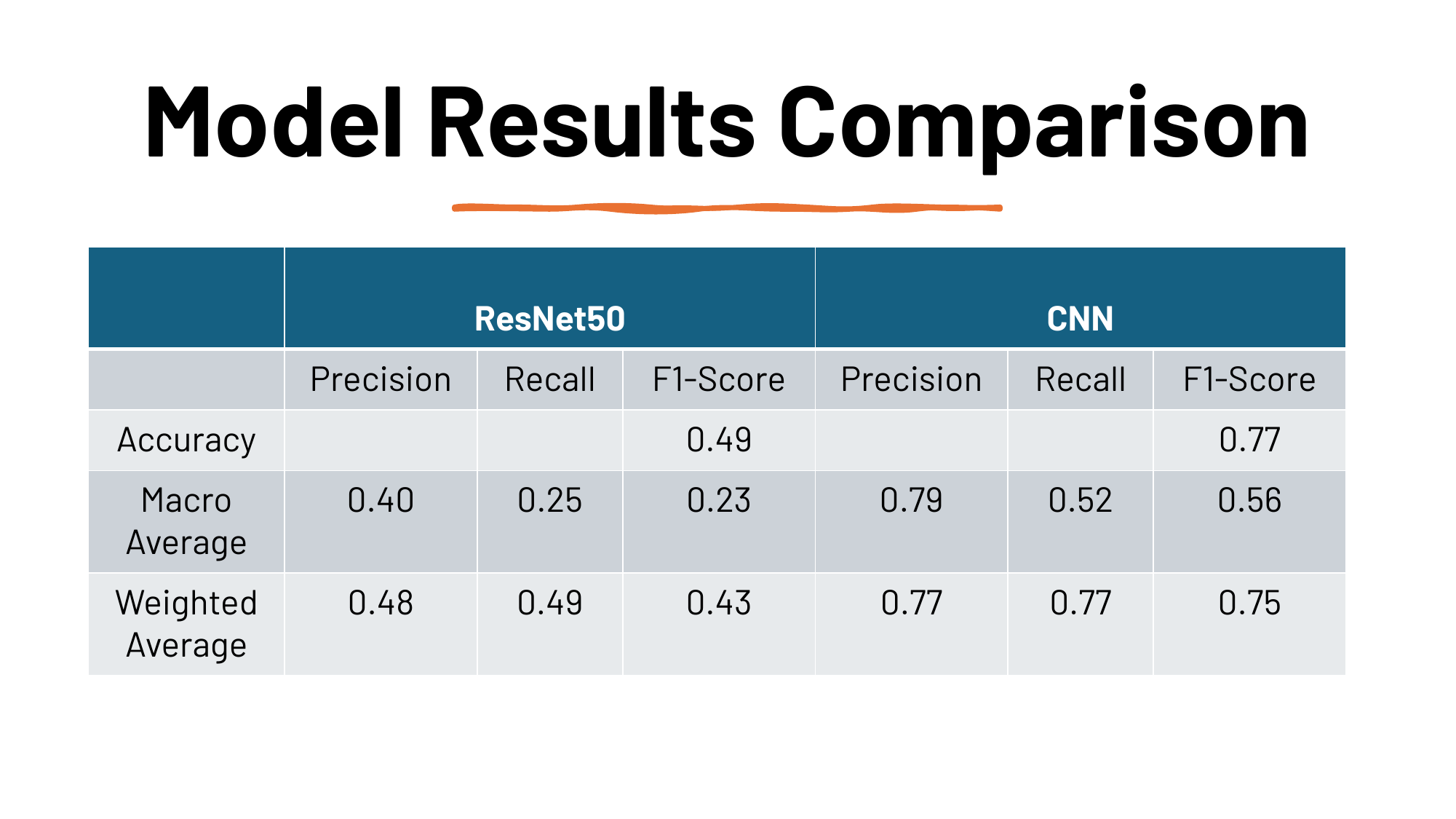

Model Results Comparison

|  | ResNet50 |  |  | CNN |  |  |
| --- | --- | --- | --- | --- | --- | --- |
|  | Precision | Recall | F1-Score | Precision | Recall | F1-Score |
| Accuracy |  |  | 0.49 |  |  | 0.77 |
| Macro Average | 0.40 | 0.25 | 0.23 | 0.79 | 0.52 | 0.56 |
| Weighted Average | 0.48 | 0.49 | 0.43 | 0.77 | 0.77 | 0.75 |